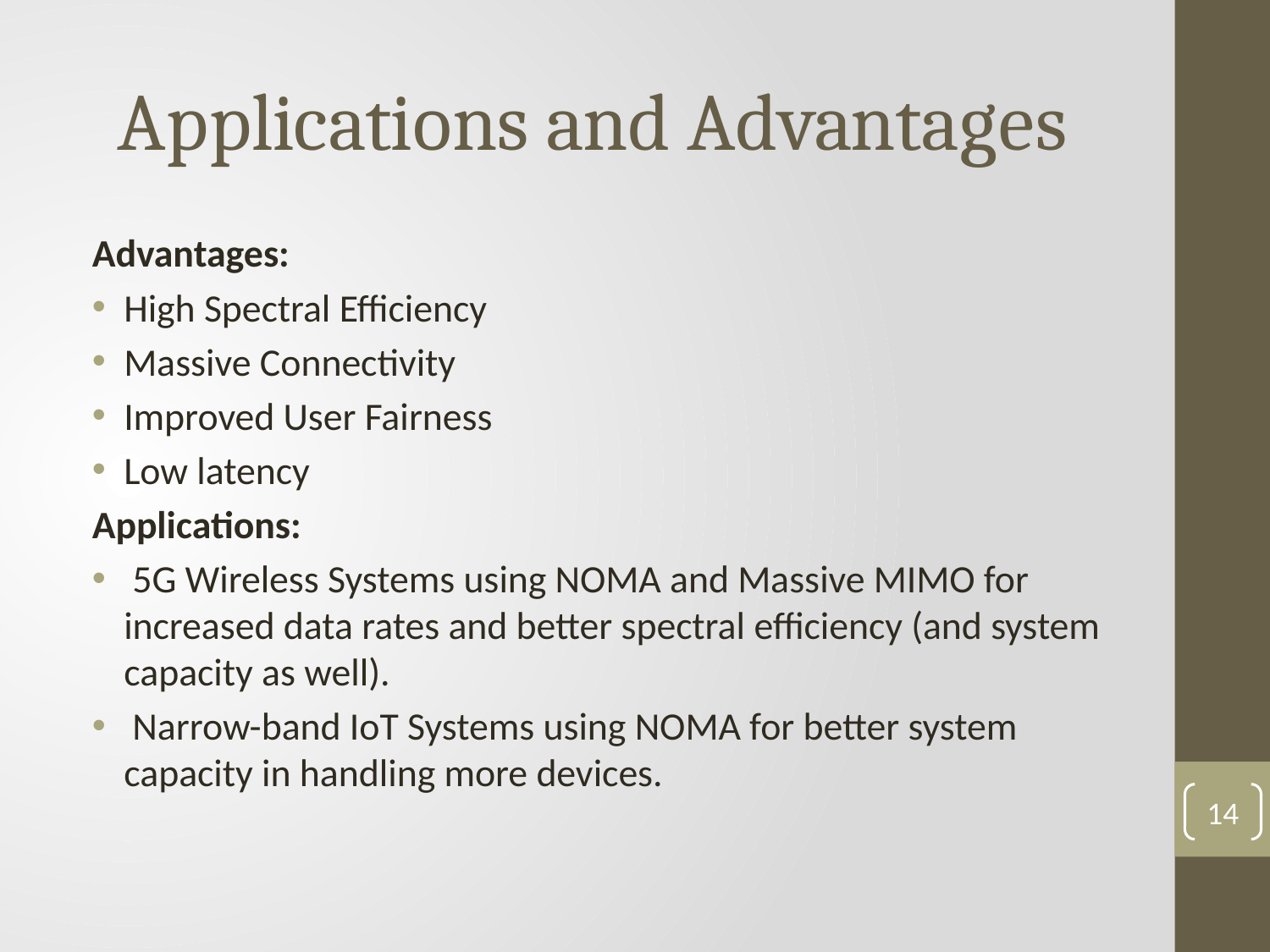

# Applications and Advantages
Advantages:
High Spectral Efficiency
Massive Connectivity
Improved User Fairness
Low latency
Applications:
 5G Wireless Systems using NOMA and Massive MIMO for increased data rates and better spectral efficiency (and system capacity as well).
 Narrow-band IoT Systems using NOMA for better system capacity in handling more devices.

14